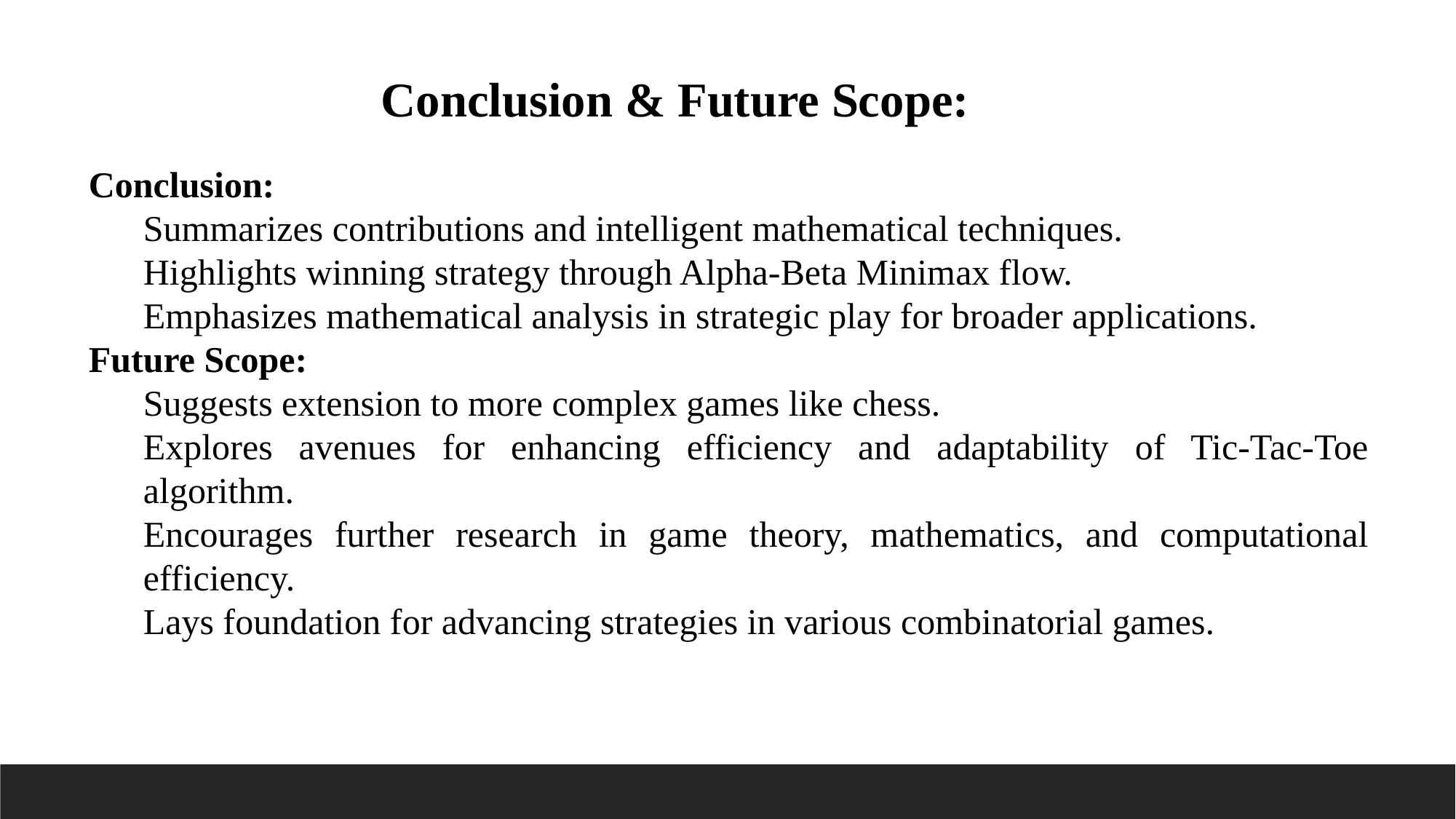

Conclusion & Future Scope:
Conclusion:
Summarizes contributions and intelligent mathematical techniques.
Highlights winning strategy through Alpha-Beta Minimax flow.
Emphasizes mathematical analysis in strategic play for broader applications.
Future Scope:
Suggests extension to more complex games like chess.
Explores avenues for enhancing efficiency and adaptability of Tic-Tac-Toe algorithm.
Encourages further research in game theory, mathematics, and computational efficiency.
Lays foundation for advancing strategies in various combinatorial games.